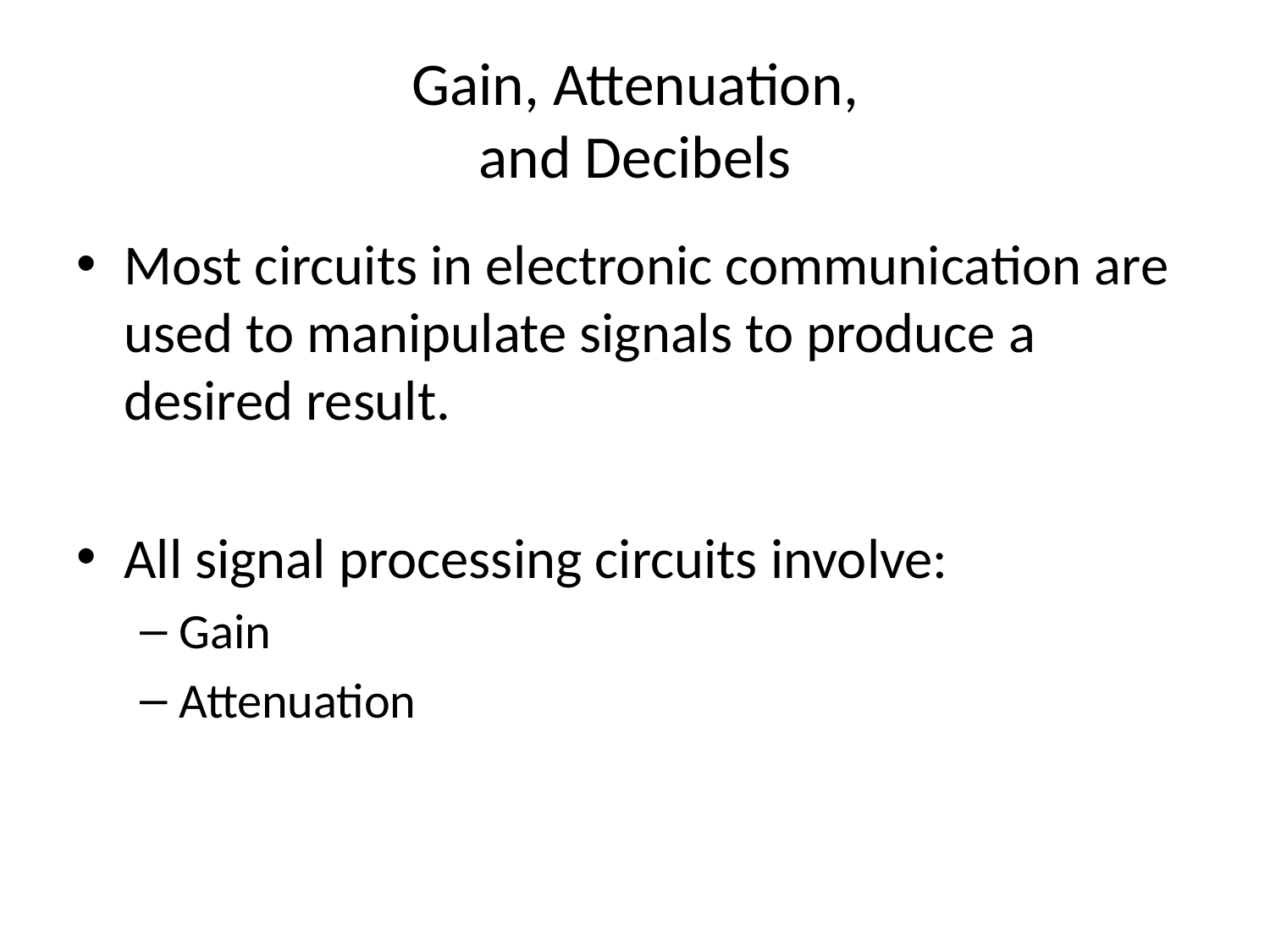

# Gain, Attenuation, and Decibels
Most circuits in electronic communication are used to manipulate signals to produce a desired result.

All signal processing circuits involve:
Gain
Attenuation